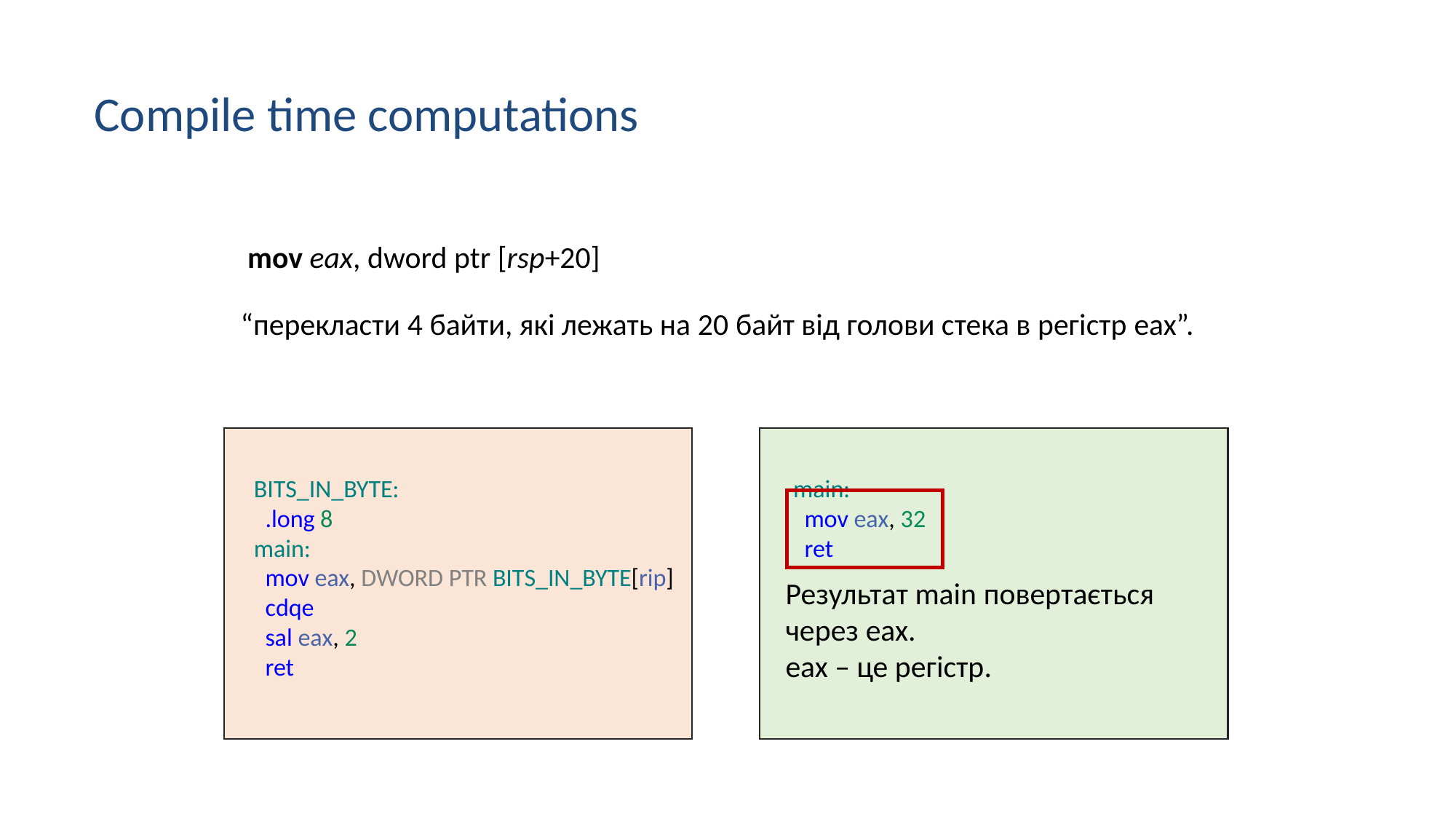

Compile time computations
  mov eax, dword ptr [rsp+20]
 “перекласти 4 байти, які лежать на 20 байт від голови стека в регістр eax”.

main:
  mov eax, 32
  ret
BITS_IN_BYTE:
  .long 8
main:
  mov eax, DWORD PTR BITS_IN_BYTE[rip]
  cdqe
  sal eax, 2
  ret

Результат main повертається
через eax.
eax – це регістр.